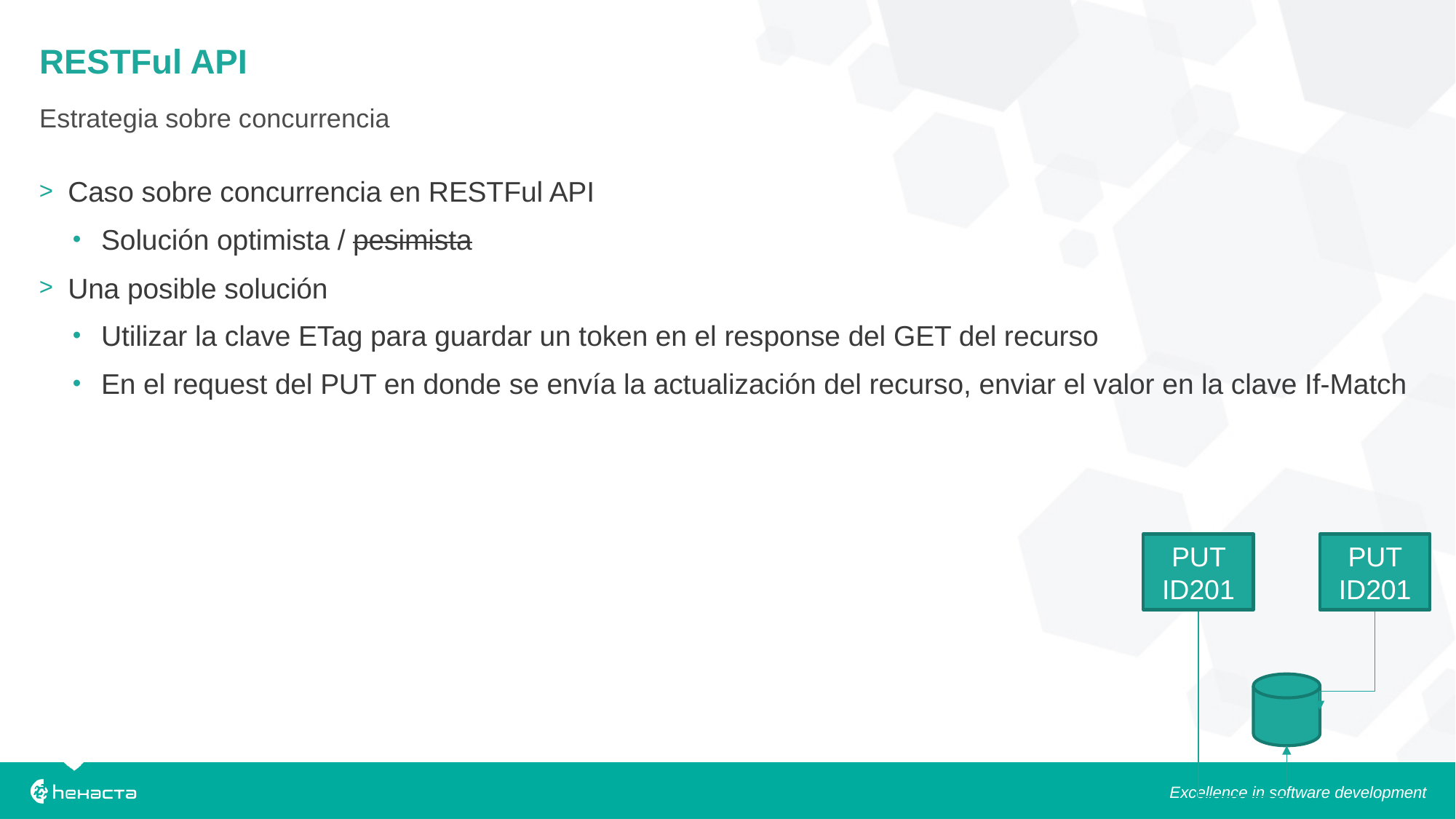

# RESTFul API
Estrategia sobre concurrencia
Caso sobre concurrencia en RESTFul API
Solución optimista / pesimista
Una posible solución
Utilizar la clave ETag para guardar un token en el response del GET del recurso
En el request del PUT en donde se envía la actualización del recurso, enviar el valor en la clave If-Match

PUT ID201
PUT ID201